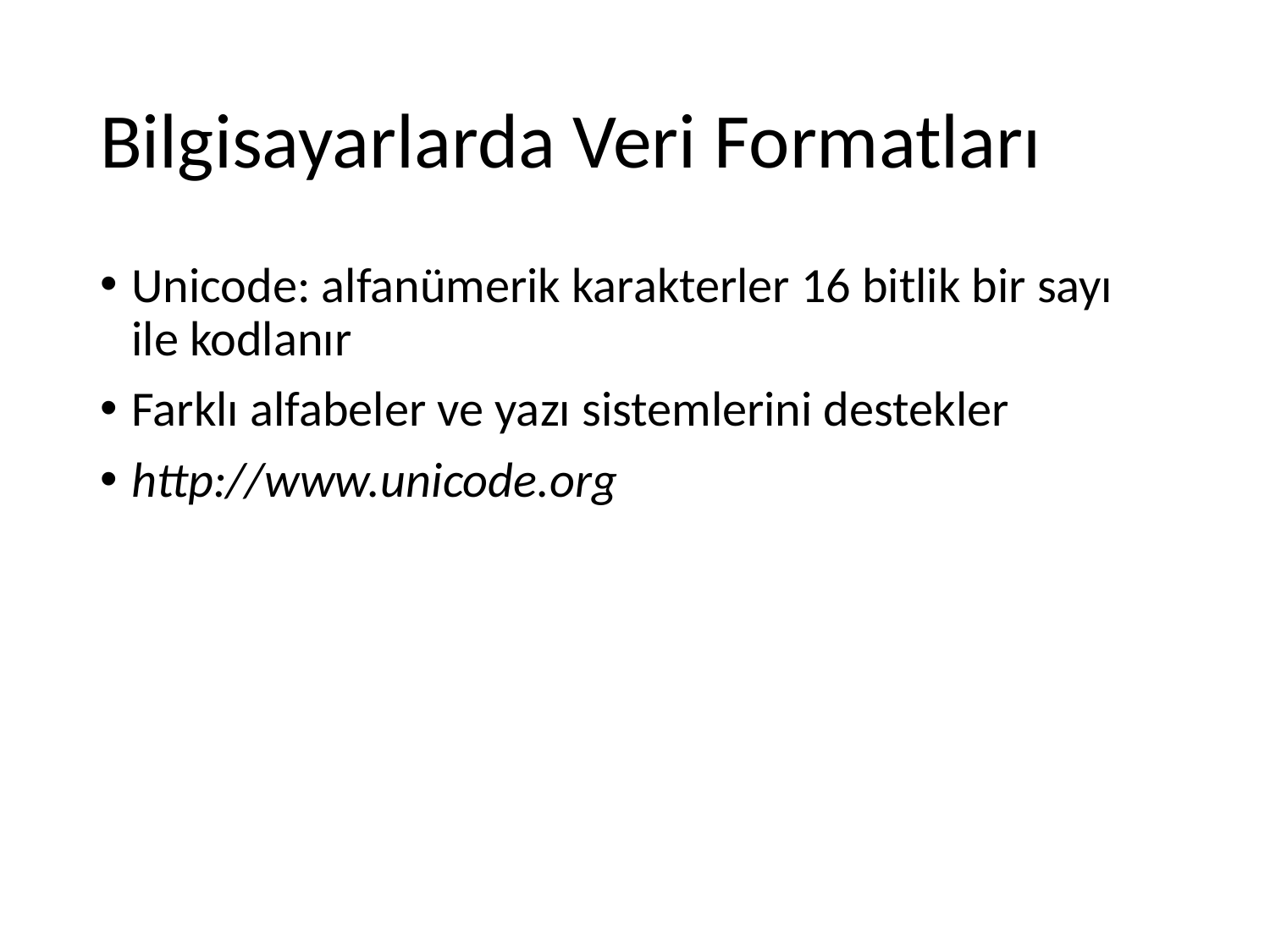

# Bilgisayarlarda Veri Formatları
Unicode: alfanümerik karakterler 16 bitlik bir sayı ile kodlanır
Farklı alfabeler ve yazı sistemlerini destekler
http://www.unicode.org